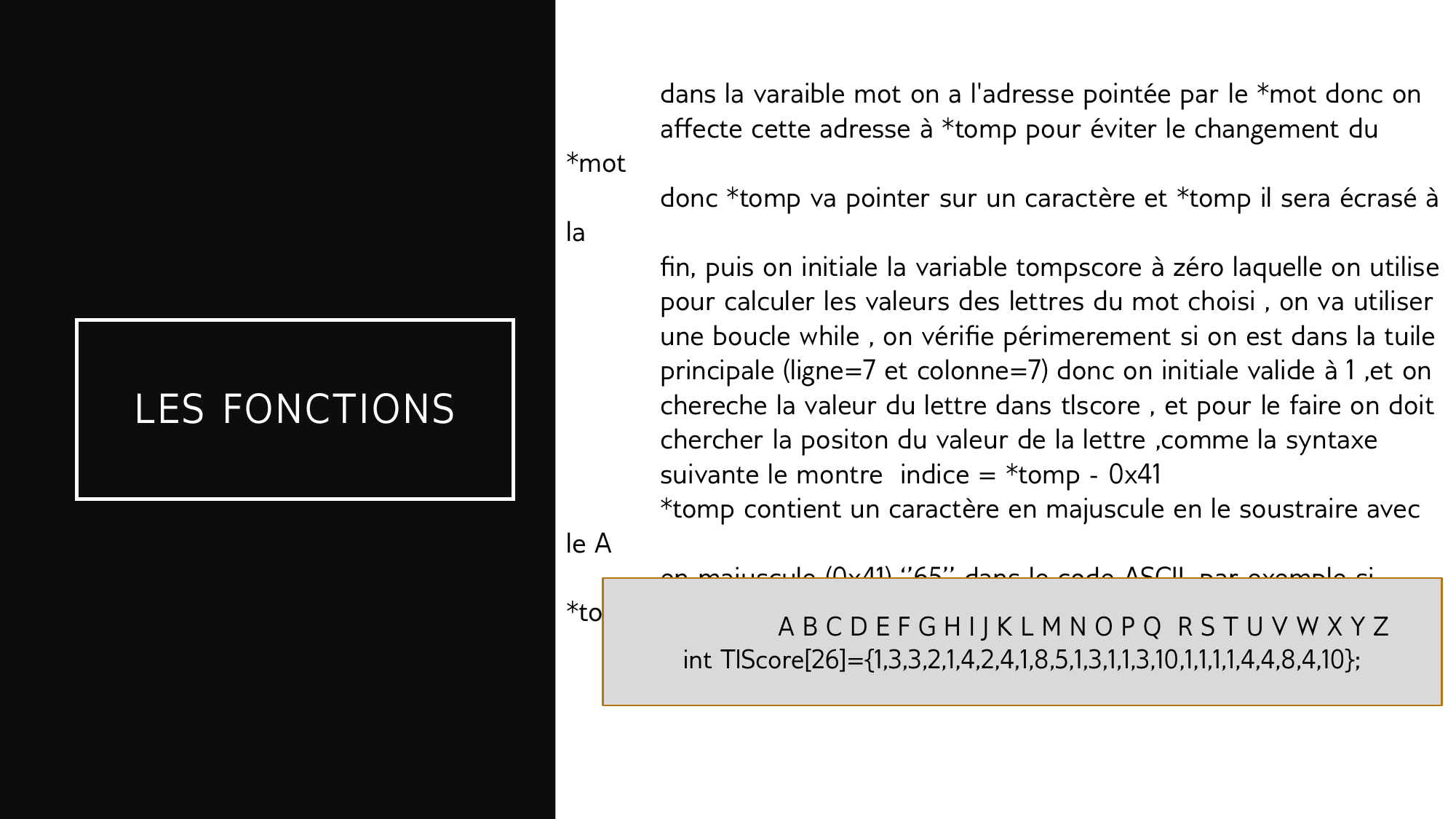

dans la varaible mot on a l'adresse pointée par le *mot donc on
           affecte cette adresse à *tomp pour éviter le changement du *mot
           donc *tomp va pointer sur un caractère et *tomp il sera écrasé à la
           fin, puis on initiale la variable tompscore à zéro laquelle on utilise
           pour calculer les valeurs des lettres du mot choisi , on va utiliser
           une boucle while , on vérifie périmerement si on est dans la tuile
           principale (ligne=7 et colonne=7) donc on initiale valide à 1 ,et on
           chereche la valeur du lettre dans tlscore , et pour le faire on doit
           chercher la positon du valeur de la lettre ,comme la syntaxe
           suivante le montre  indice = *tomp - 0x41
           *tomp contient un caractère en majuscule en le soustraire avec le A
           en majuscule (0x41) ‘’65’’ dans le code ASCII ,par exemple si *tomp
           égale à A qui est le 65 dans on aura indice =65-65=0 et on aura
           donc Tlscore[indice=0] qui est la valeur du lettre A :

# les fonctions
               A B C D E F G H I J K L M N O P Q  R S T U V W X Y Z
int TlScore[26]={1,3,3,2,1,4,2,4,1,8,5,1,3,1,1,3,10,1,1,1,1,4,4,8,4,10};